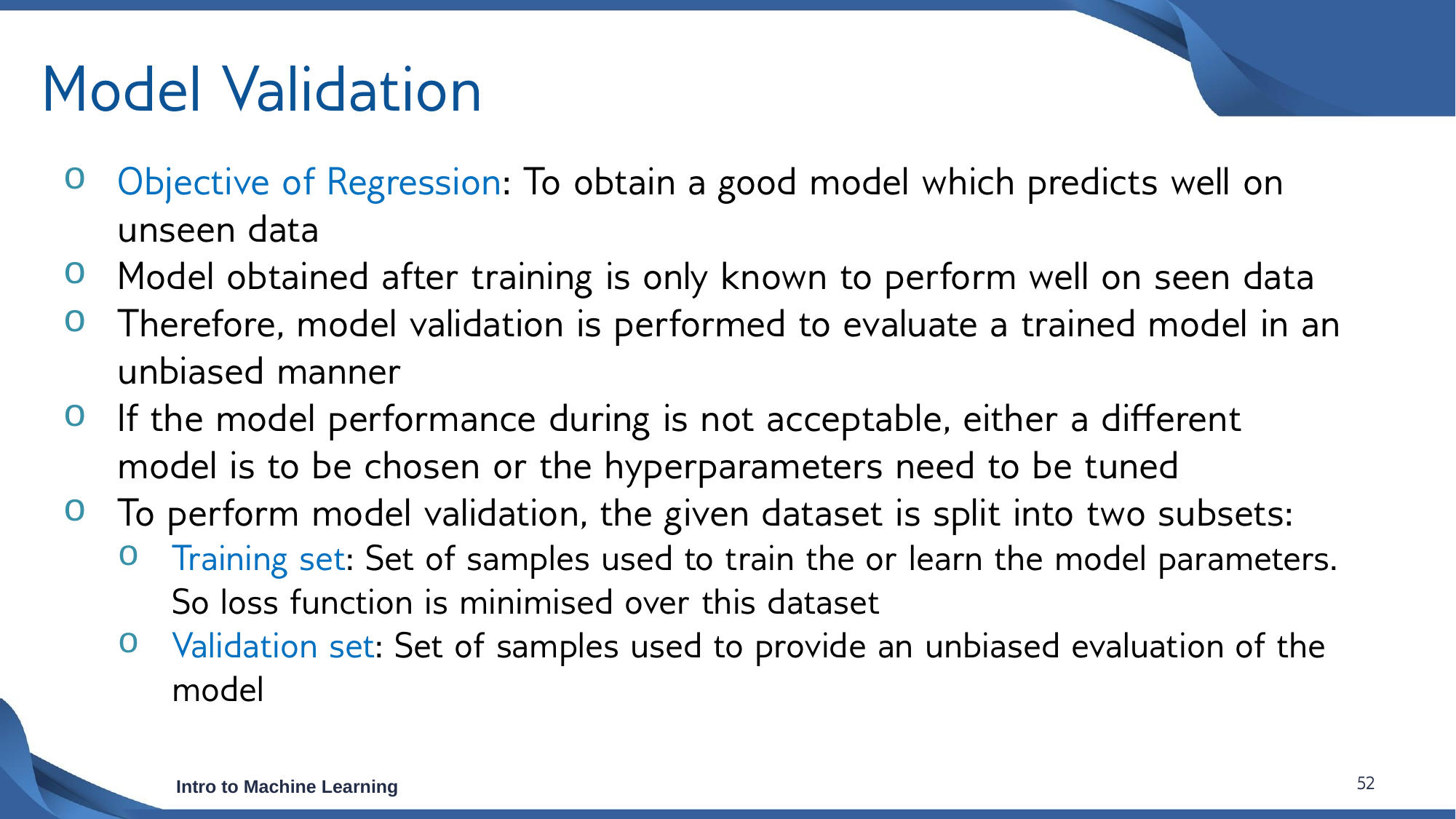

# Model Validation
Objective of Regression: To obtain a good model which predicts well on unseen data
Model obtained after training is only known to perform well on seen data
Therefore, model validation is performed to evaluate a trained model in an unbiased manner
If the model performance during is not acceptable, either a different model is to be chosen or the hyperparameters need to be tuned
To perform model validation, the given dataset is split into two subsets:
Training set: Set of samples used to train the or learn the model parameters. So loss function is minimised over this dataset
Validation set: Set of samples used to provide an unbiased evaluation of the model